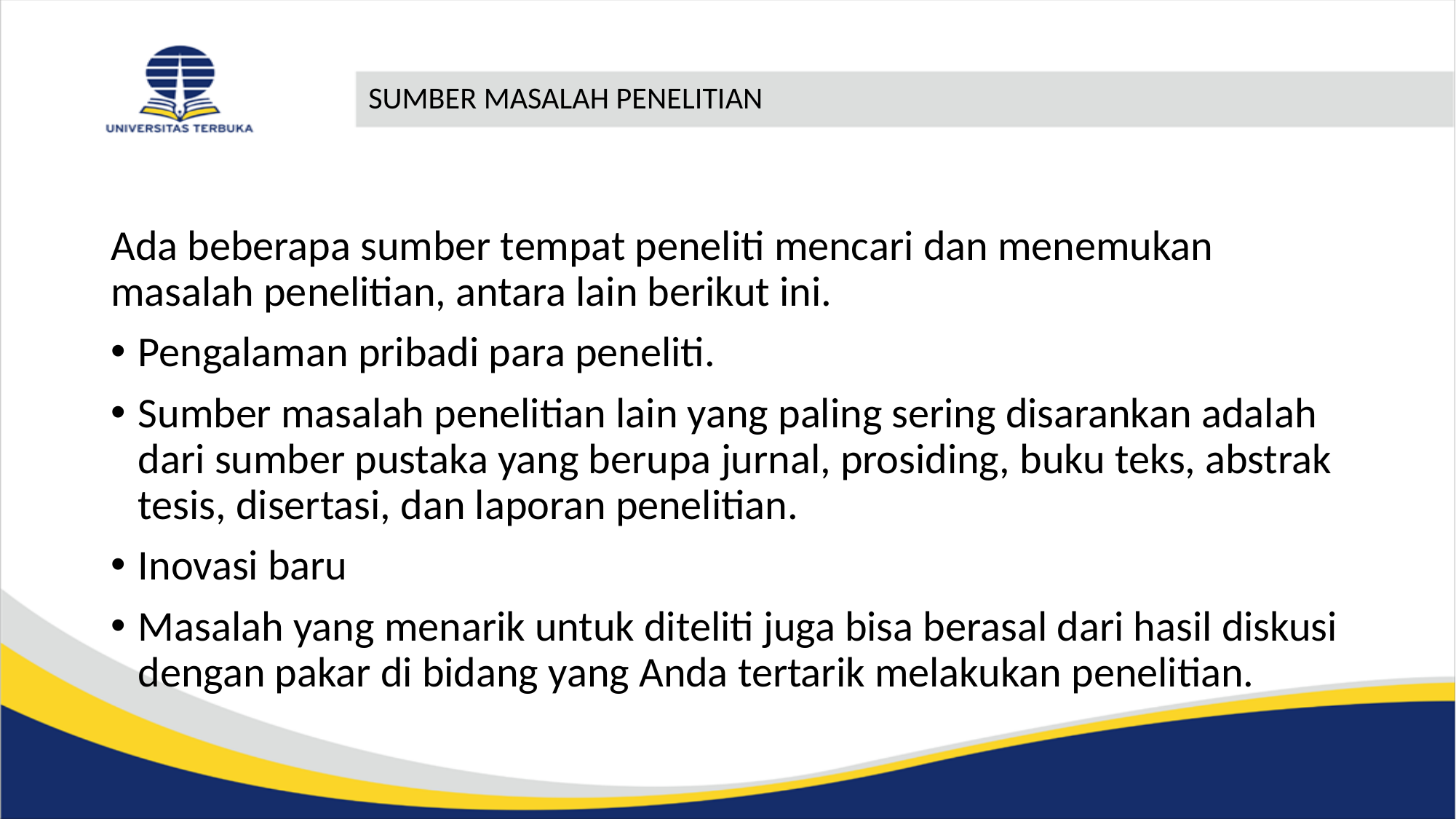

# SUMBER MASALAH PENELITIAN

Ada beberapa sumber tempat peneliti mencari dan menemukan masalah penelitian, antara lain berikut ini.
Pengalaman pribadi para peneliti.
Sumber masalah penelitian lain yang paling sering disarankan adalah dari sumber pustaka yang berupa jurnal, prosiding, buku teks, abstrak tesis, disertasi, dan laporan penelitian.
Inovasi baru
Masalah yang menarik untuk diteliti juga bisa berasal dari hasil diskusi dengan pakar di bidang yang Anda tertarik melakukan penelitian.